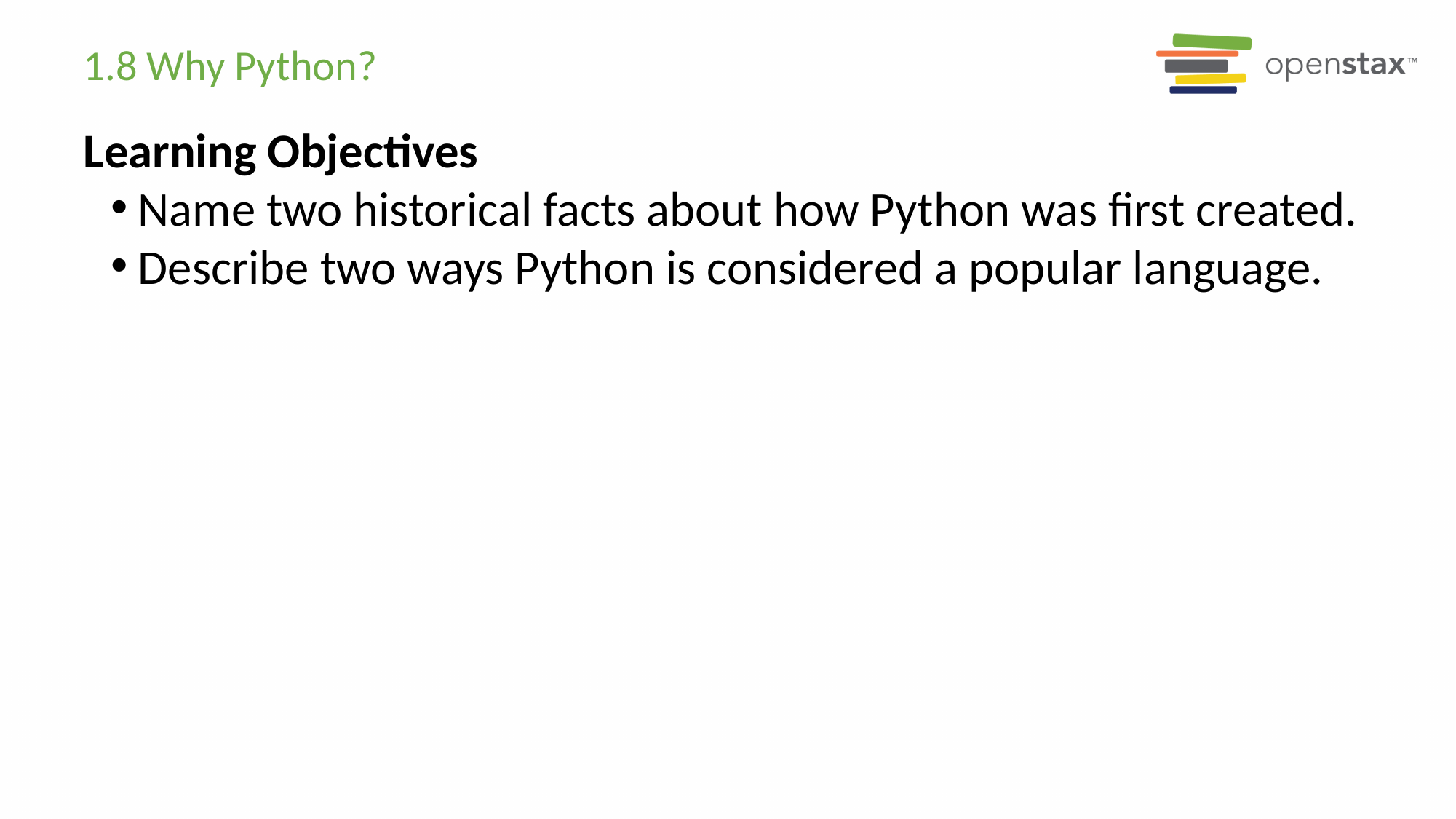

# 1.8 Why Python?
Learning Objectives
Name two historical facts about how Python was first created.
Describe two ways Python is considered a popular language.